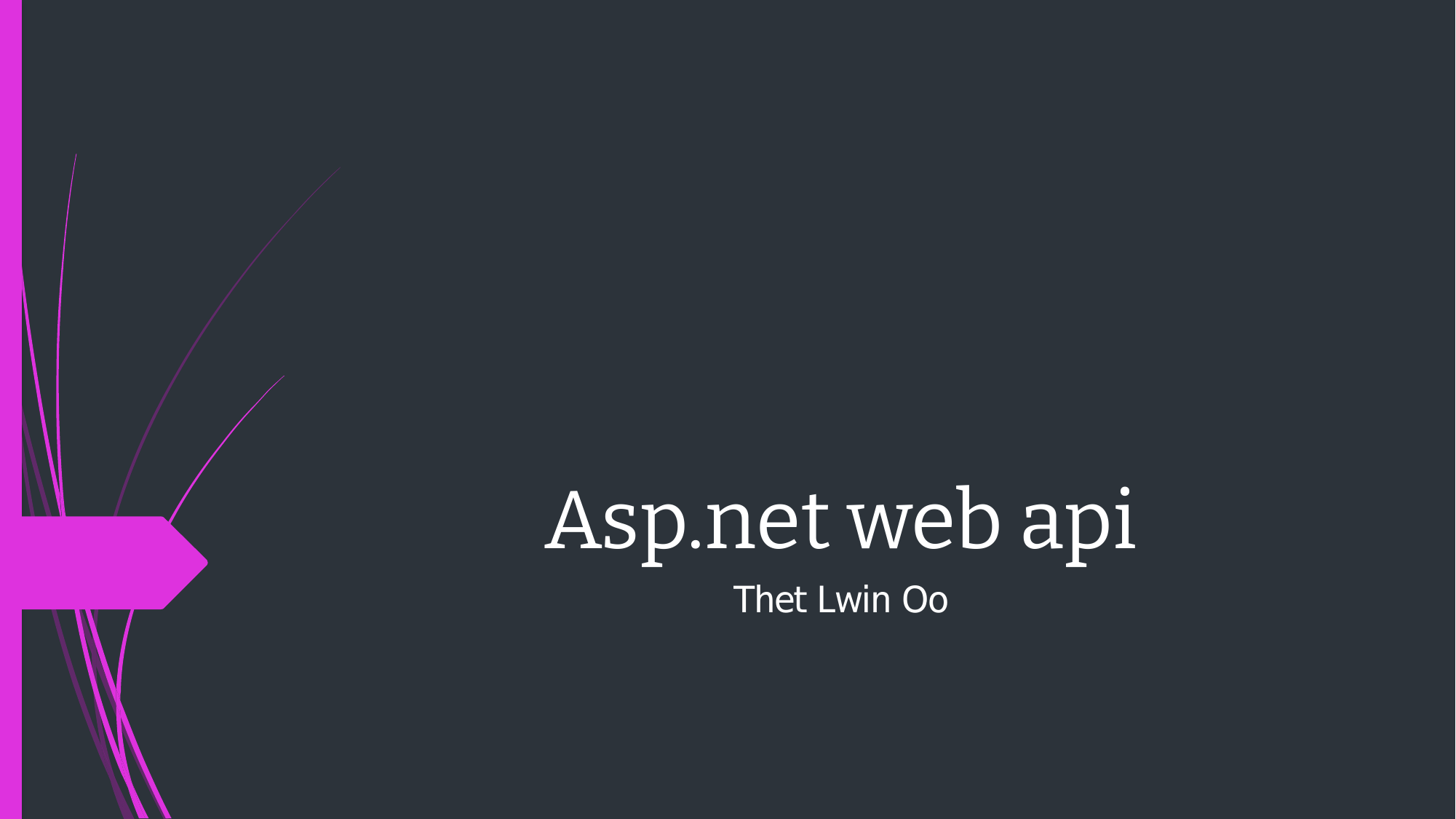

# Asp.net web api
Thet Lwin Oo